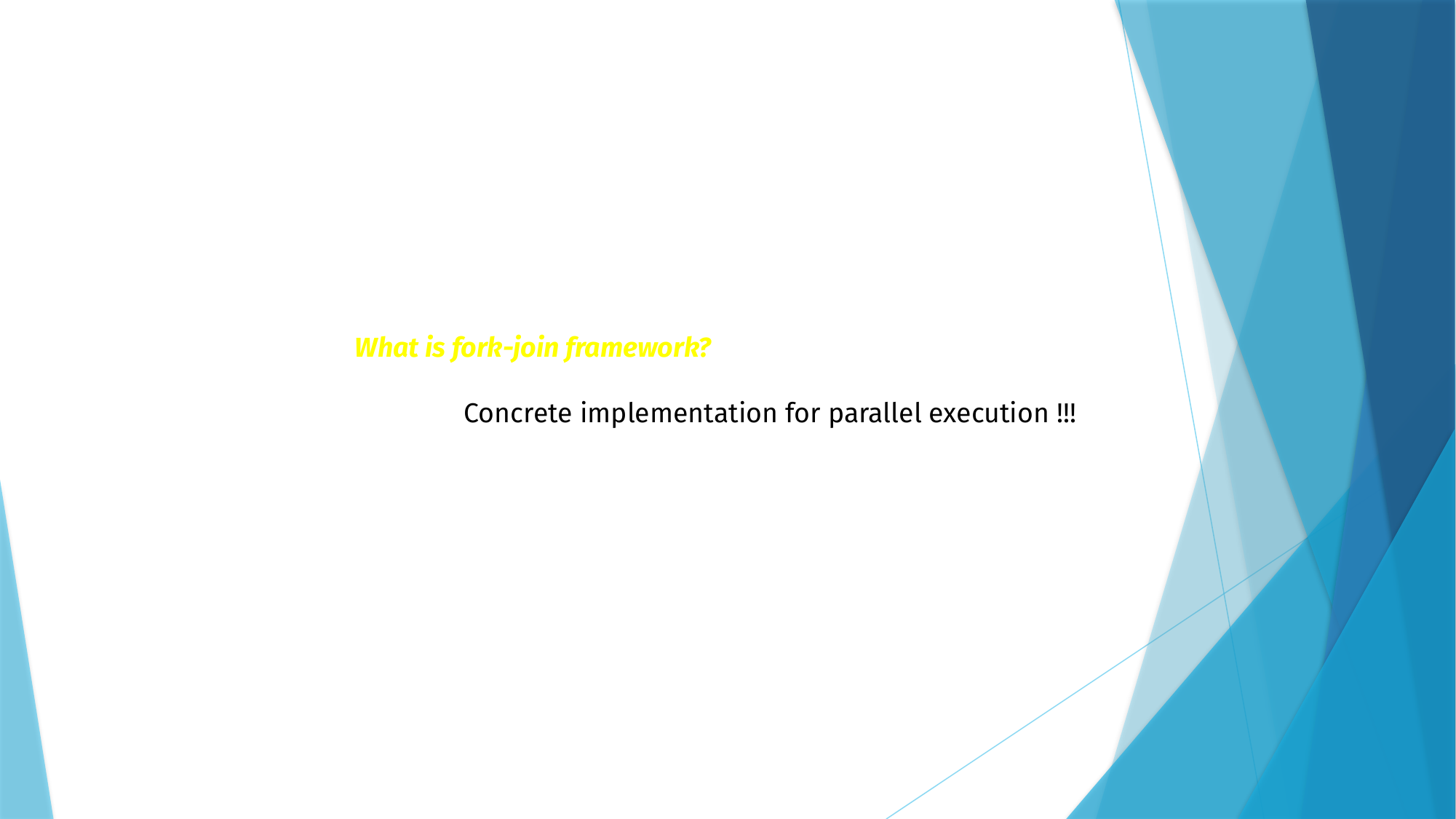

What is fork-join framework?

	Concrete implementation for parallel execution !!!